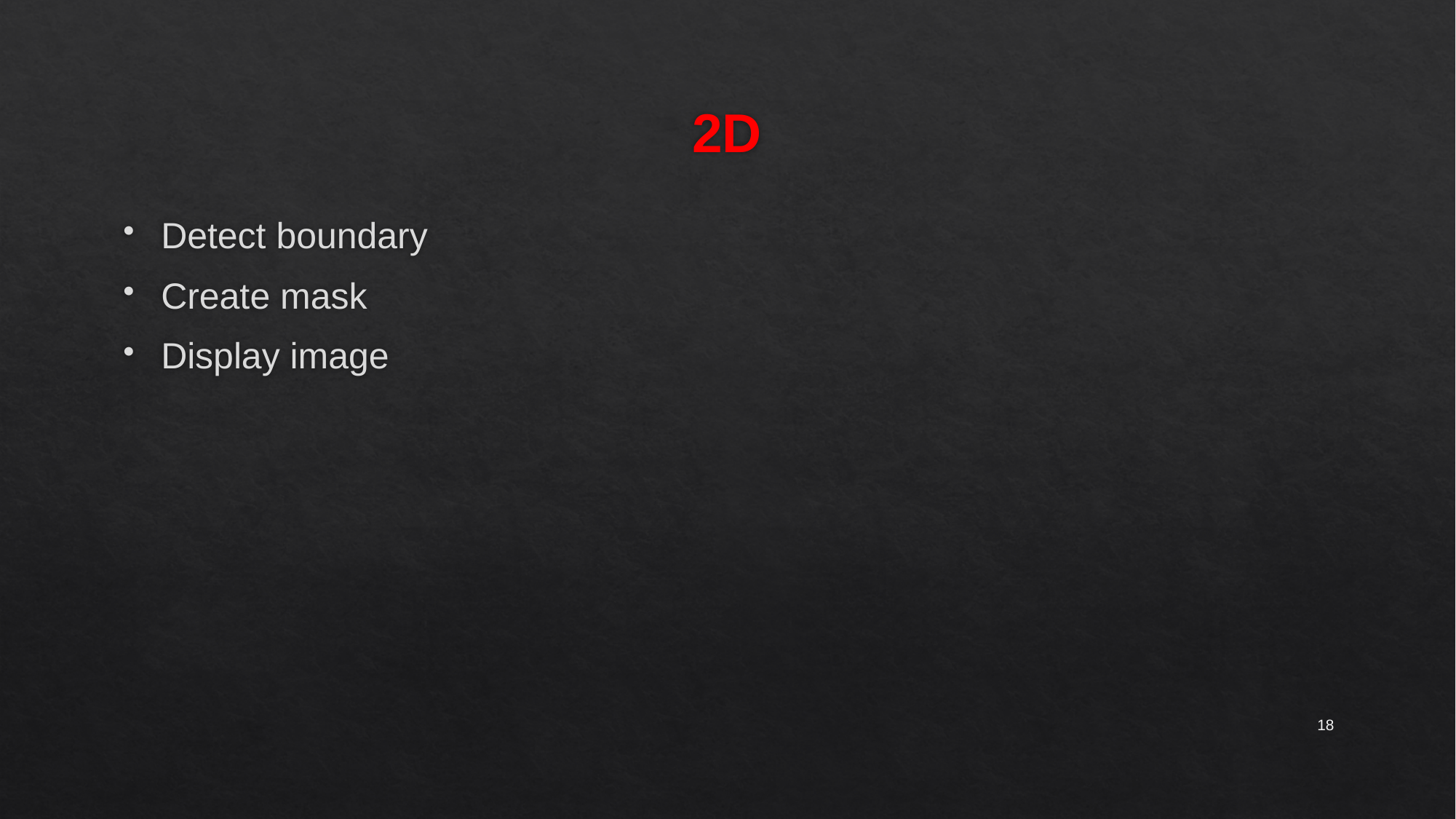

# 2D
Detect boundary
Create mask
Display image
18